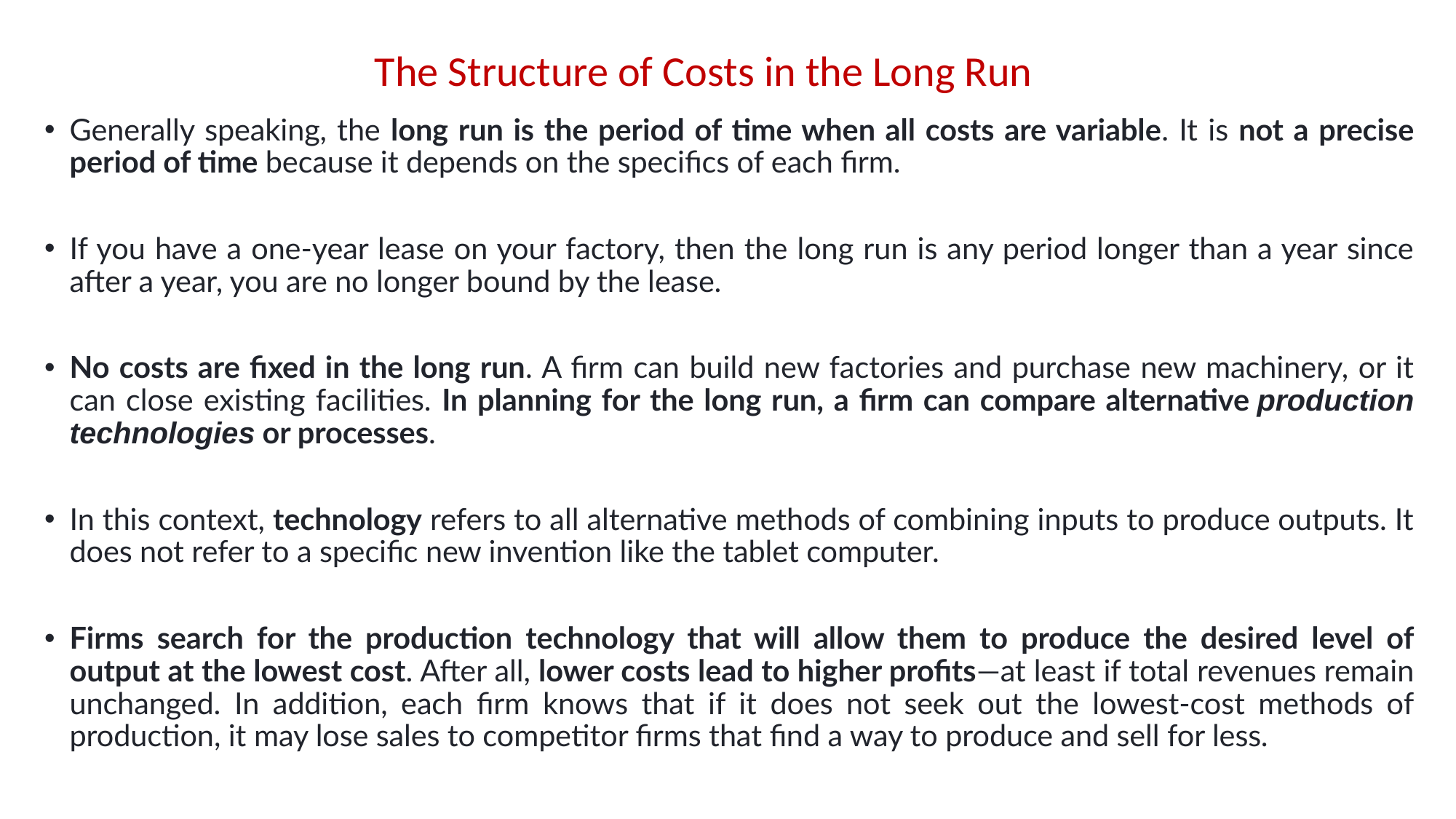

# The Structure of Costs in the Long Run
Generally speaking, the long run is the period of time when all costs are variable. It is not a precise period of time because it depends on the specifics of each firm.

If you have a one-year lease on your factory, then the long run is any period longer than a year since after a year, you are no longer bound by the lease.

No costs are fixed in the long run. A firm can build new factories and purchase new machinery, or it can close existing facilities. In planning for the long run, a firm can compare alternative production technologies or processes.

In this context, technology refers to all alternative methods of combining inputs to produce outputs. It does not refer to a specific new invention like the tablet computer.

Firms search for the production technology that will allow them to produce the desired level of output at the lowest cost. After all, lower costs lead to higher profits—at least if total revenues remain unchanged. In addition, each firm knows that if it does not seek out the lowest-cost methods of production, it may lose sales to competitor firms that find a way to produce and sell for less.